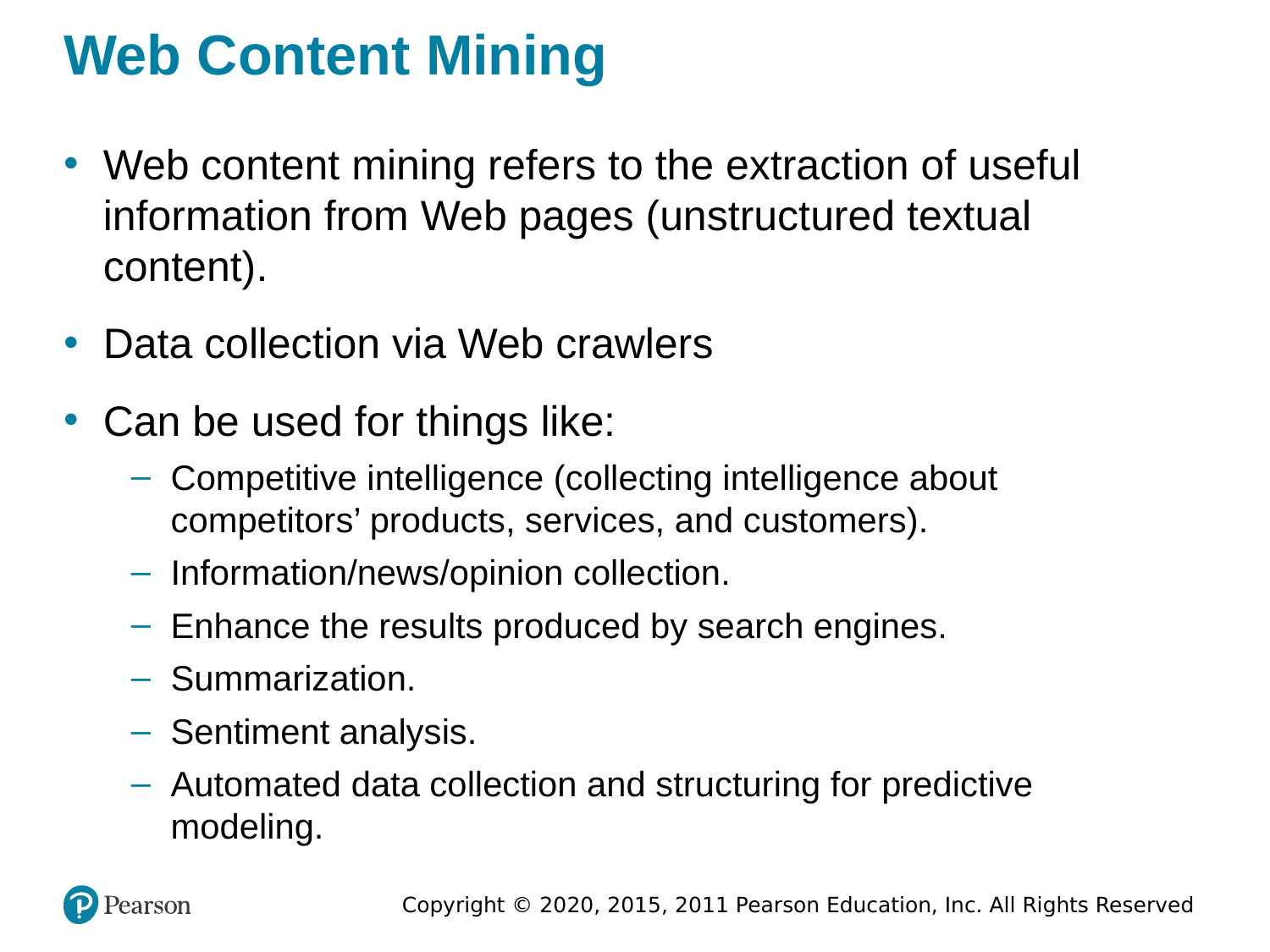

# Web Content Mining
Web content mining refers to the extraction of useful information from Web pages (unstructured textual content).
Data collection via Web crawlers
Can be used for things like:
Competitive intelligence (collecting intelligence about competitors’ products, services, and customers).
Information/news/opinion collection.
Enhance the results produced by search engines.
Summarization.
Sentiment analysis.
Automated data collection and structuring for predictive modeling.